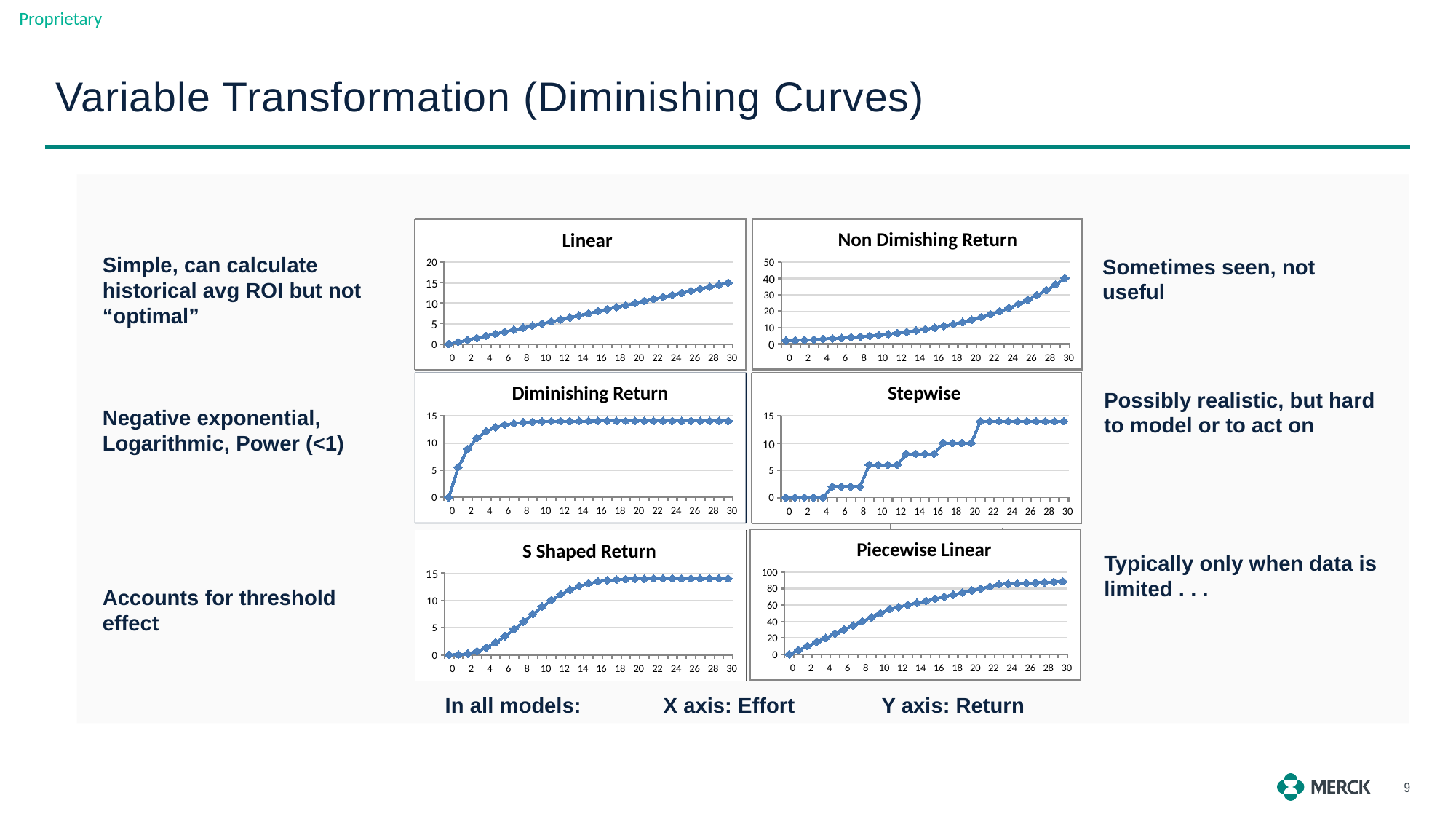

Variable Transformation (Diminishing Curves)

Linear
20

15

10

5

0

0
2
4
6
8
10
12
14
16
18
20
22
24
26
28
30

Non Dimishing Return
Simple, can calculate historical avg ROI but not “optimal”
Sometimes seen, not useful
50

40

30

20

10

0

0
2
4
6
8
10
12
14
16
18
20
22
24
26
28
30

Diminishing Return
15

10

5

0

0
2
4
6
8
10
12
14
16
18
20
22
24
26
28
30

Stepwise
15

10

5

0

0
2
4
6
8
10
12
14
16
18
20
22
24
26
28
30

S Shaped Return
15

10

5

0

0
2
4
6
8
10
12
14
16
18
20
22
24
26
28
30
Possibly realistic, but hard to model or to act on
Negative exponential, Logarithmic, Power (<1)

Piecewise Linear
Typically only when data is limited . . .
100

Accounts for threshold effect

80

60

40
20

0

0
2
4
6
8
10
12
14
16
18
20
22
24
26
28
30
In all models:	X axis: Effort	Y axis: Return
9